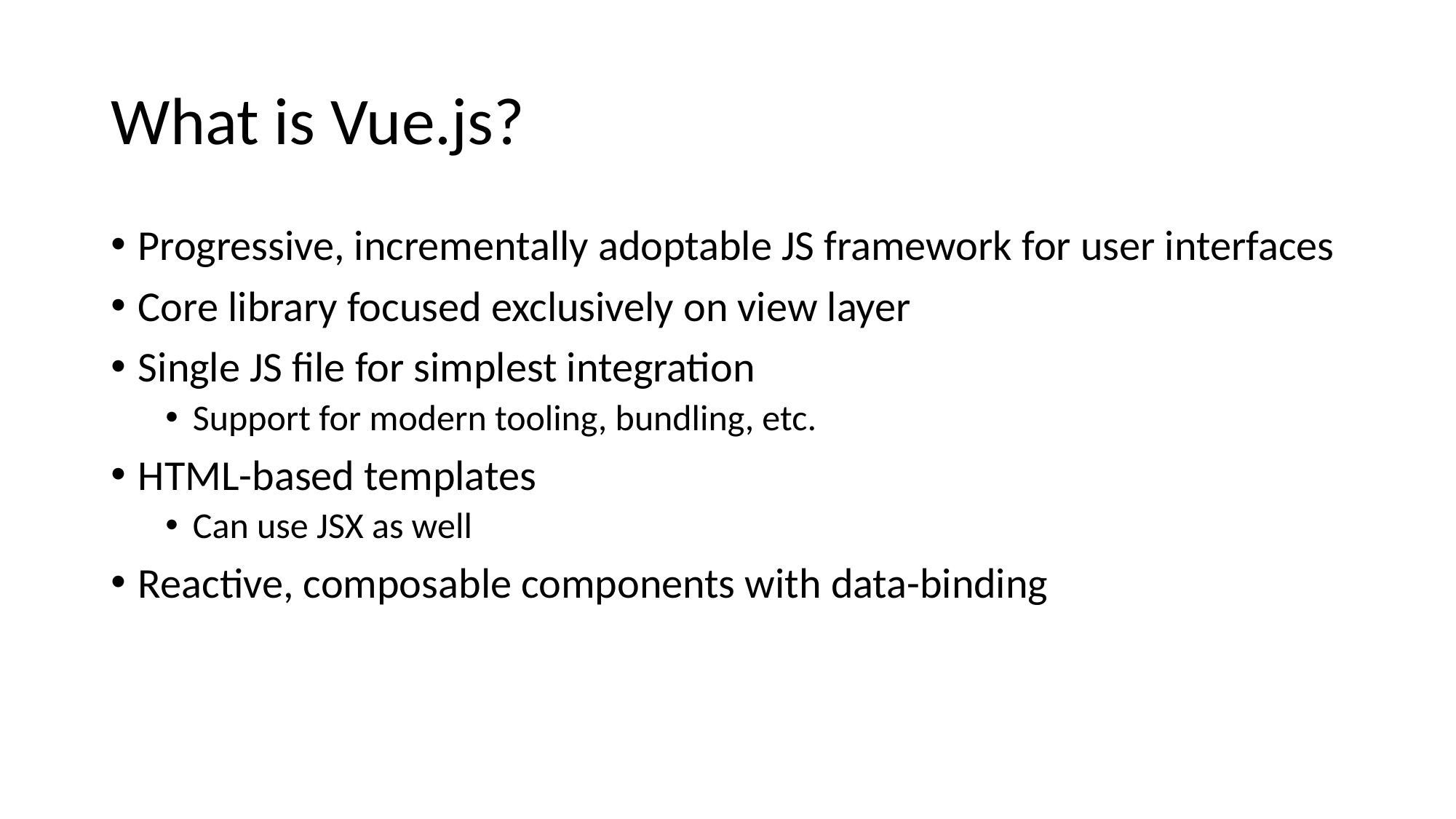

# What is Vue.js?
Progressive, incrementally adoptable JS framework for user interfaces
Core library focused exclusively on view layer
Single JS file for simplest integration
Support for modern tooling, bundling, etc.
HTML-based templates
Can use JSX as well
Reactive, composable components with data-binding